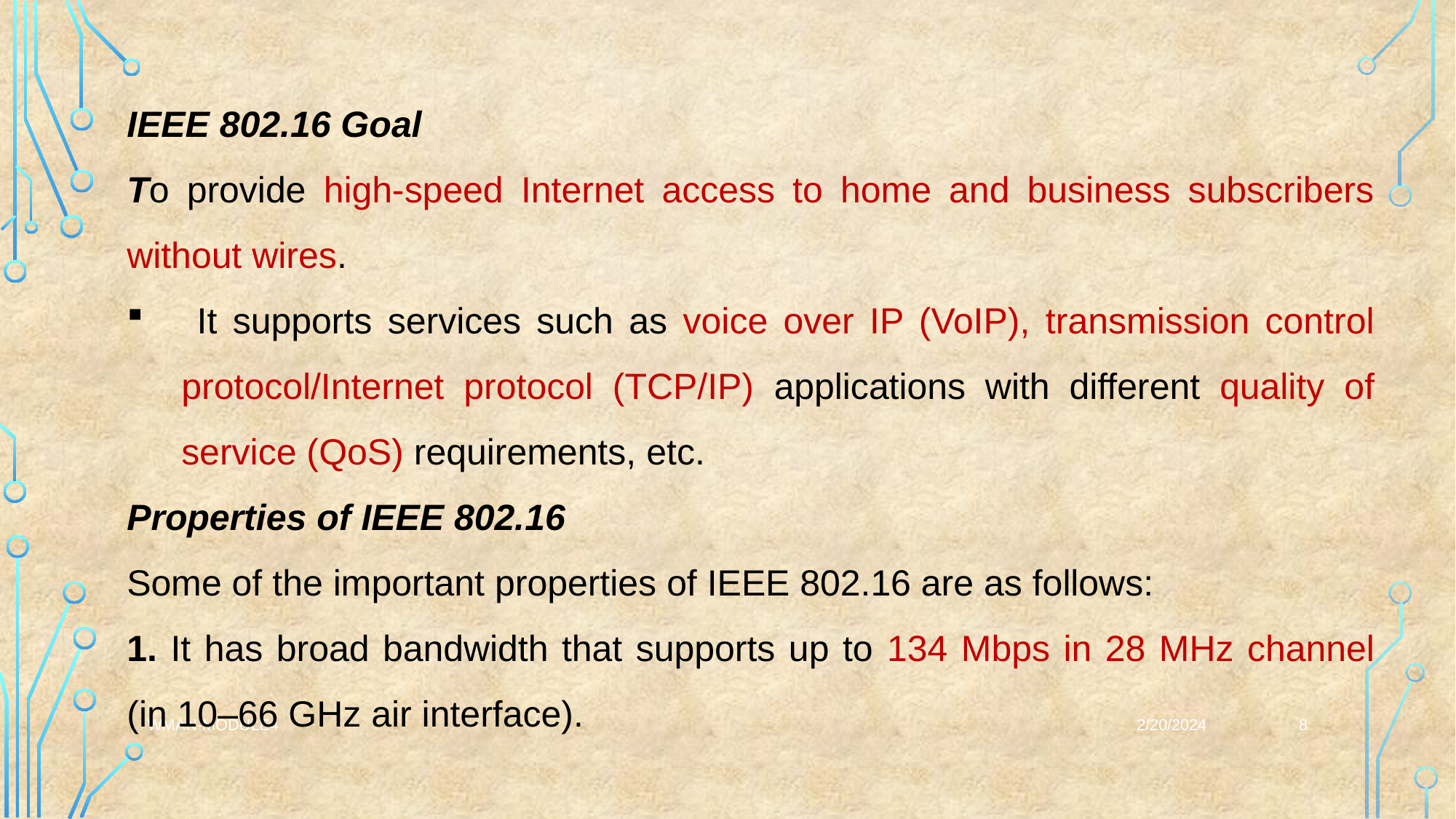

IEEE 802.16 Goal
To provide high-speed Internet access to home and business subscribers without wires.
 It supports services such as voice over IP (VoIP), transmission control protocol/Internet protocol (TCP/IP) applications with different quality of service (QoS) requirements, etc.
Properties of IEEE 802.16
Some of the important properties of IEEE 802.16 are as follows:
1. It has broad bandwidth that supports up to 134 Mbps in 28 MHz channel (in 10–66 GHz air interface).
8
WMAN-Module4
2/20/2024